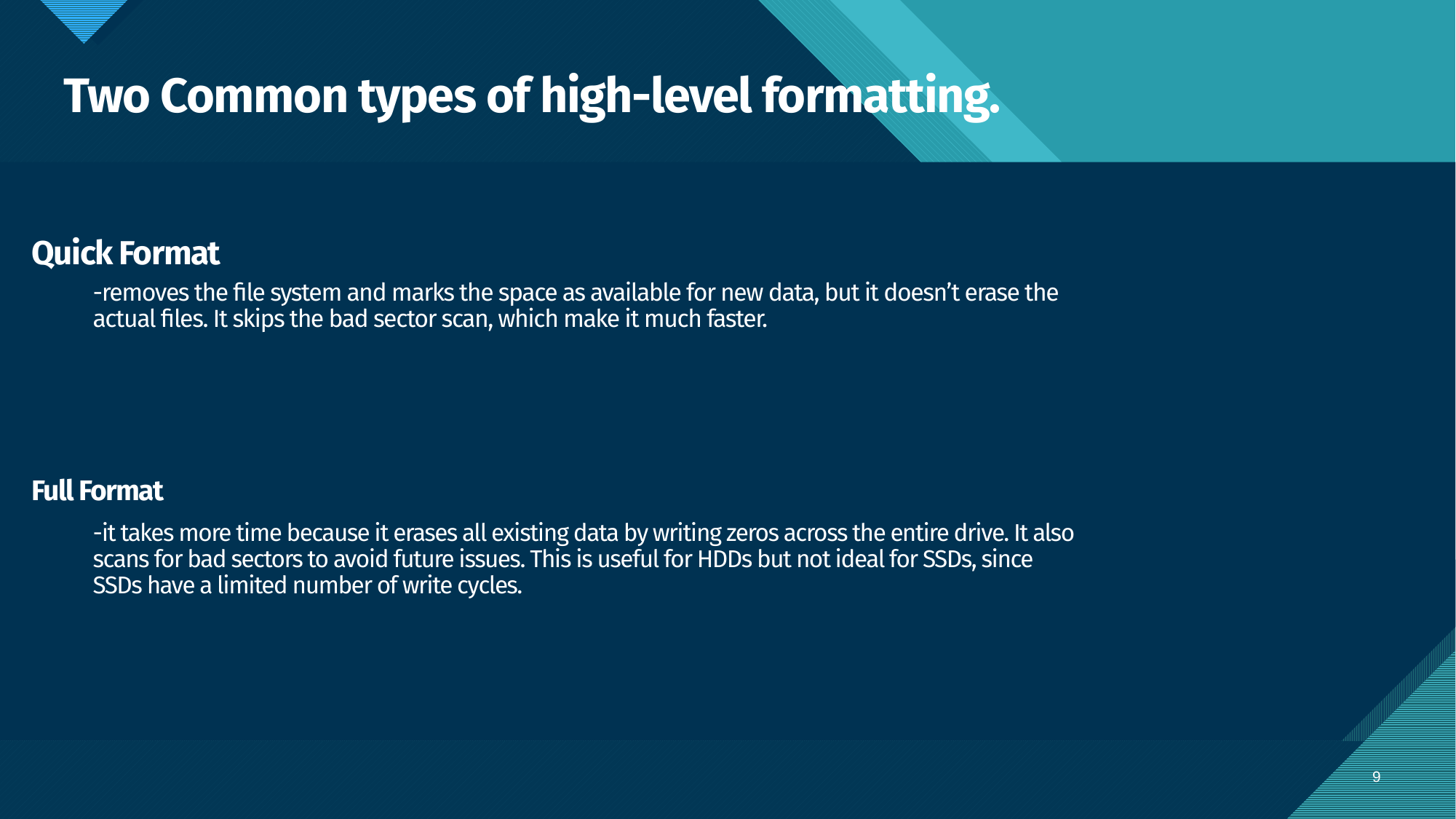

# Two Common types of high-level formatting.
Quick Format
-removes the file system and marks the space as available for new data, but it doesn’t erase the actual files. It skips the bad sector scan, which make it much faster.
Full Format
-it takes more time because it erases all existing data by writing zeros across the entire drive. It also scans for bad sectors to avoid future issues. This is useful for HDDs but not ideal for SSDs, since SSDs have a limited number of write cycles.
9